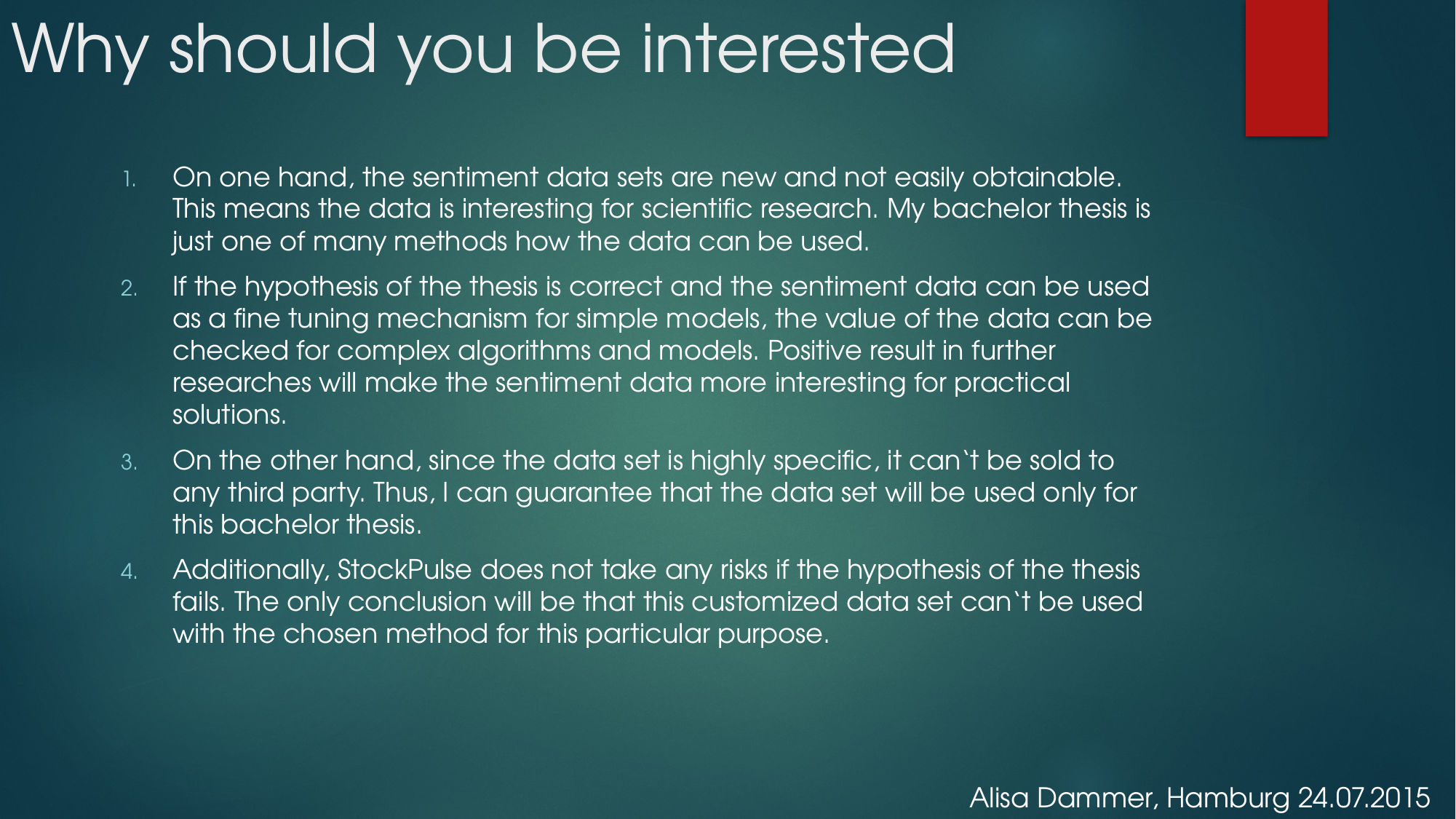

# Why should you be interested
On one hand, the sentiment data sets are new and not easily obtainable. This means the data is interesting for scientific research. My bachelor thesis is just one of many methods how the data can be used.
If the hypothesis of the thesis is correct and the sentiment data can be used as a fine tuning mechanism for simple models, the value of the data can be checked for complex algorithms and models. Positive result in further researches will make the sentiment data more interesting for practical solutions.
On the other hand, since the data set is highly specific, it can‘t be sold to any third party. Thus, I can guarantee that the data set will be used only for this bachelor thesis.
Additionally, StockPulse does not take any risks if the hypothesis of the thesis fails. The only conclusion will be that this customized data set can‘t be used with the chosen method for this particular purpose.
Alisa Dammer, Hamburg 24.07.2015